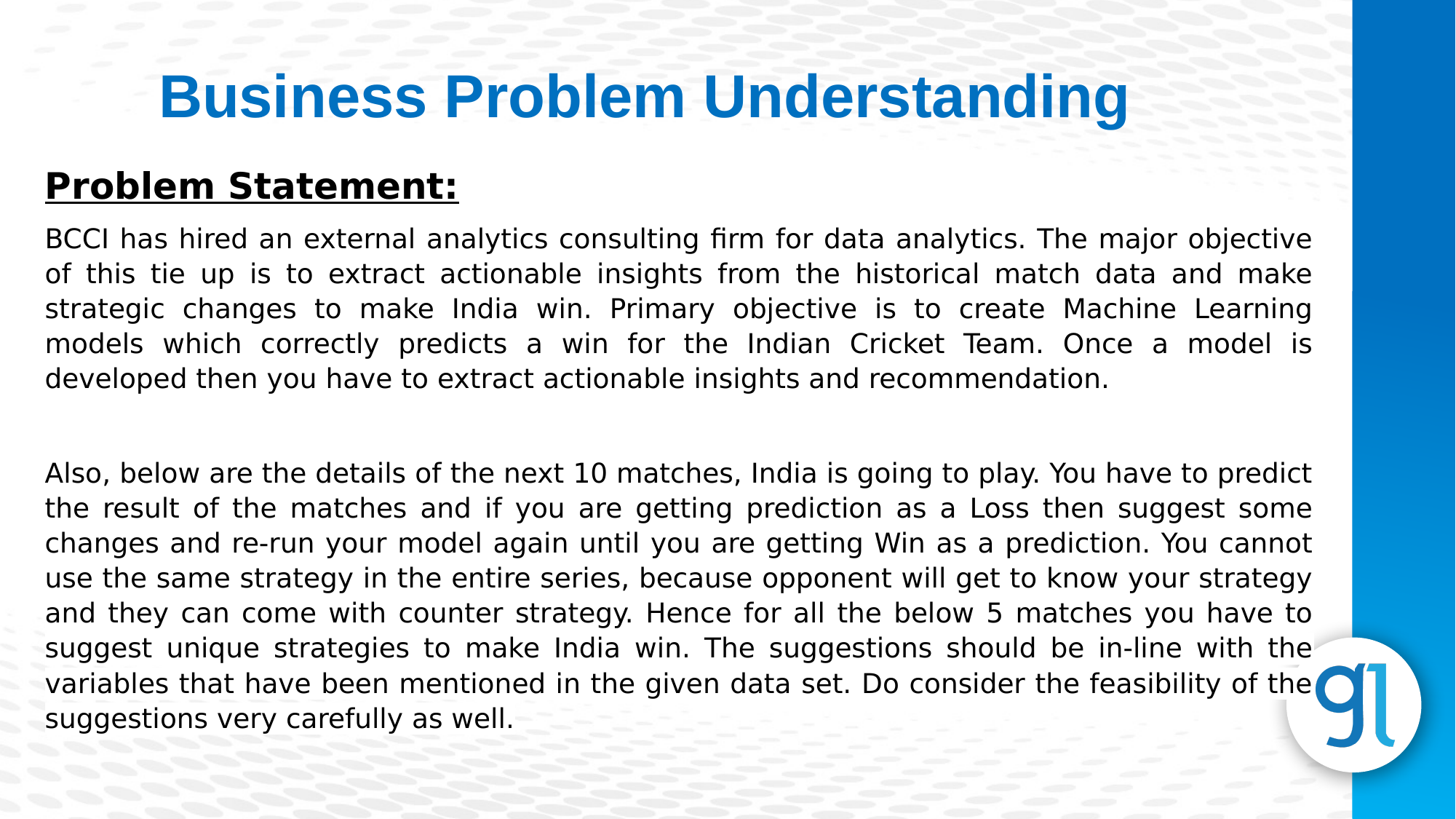

Business Problem Understanding
Problem Statement:
BCCI has hired an external analytics consulting firm for data analytics. The major objective of this tie up is to extract actionable insights from the historical match data and make strategic changes to make India win. Primary objective is to create Machine Learning models which correctly predicts a win for the Indian Cricket Team. Once a model is developed then you have to extract actionable insights and recommendation.

Also, below are the details of the next 10 matches, India is going to play. You have to predict the result of the matches and if you are getting prediction as a Loss then suggest some changes and re-run your model again until you are getting Win as a prediction. You cannot use the same strategy in the entire series, because opponent will get to know your strategy and they can come with counter strategy. Hence for all the below 5 matches you have to suggest unique strategies to make India win. The suggestions should be in-line with the variables that have been mentioned in the given data set. Do consider the feasibility of the suggestions very carefully as well.